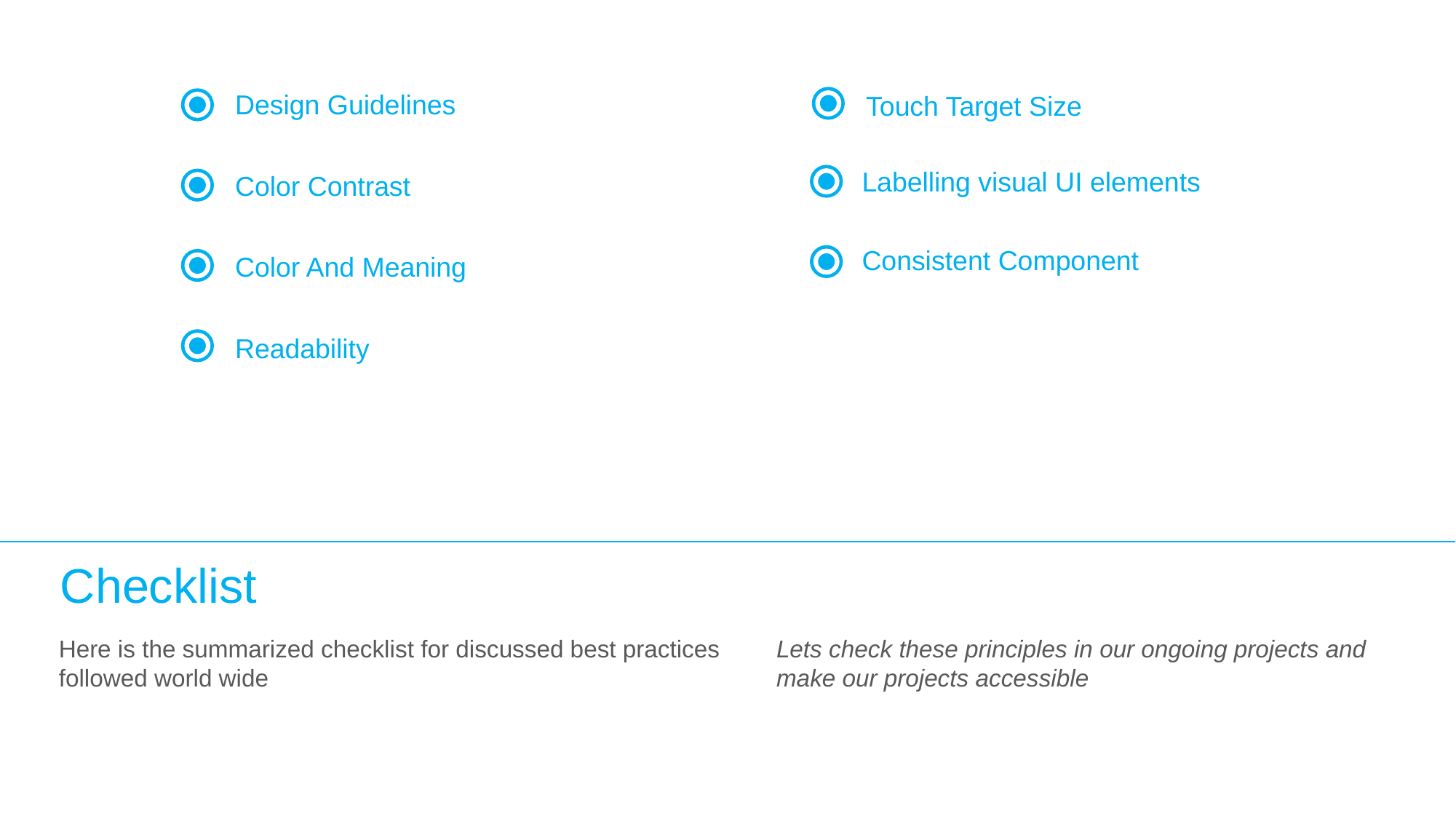

Design Guidelines

Touch Target Size

Labelling visual UI elements

Color Contrast

Consistent Component

Color And Meaning

Readability

Checklist
Here is the summarized checklist for discussed best practices followed world wide
Lets check these principles in our ongoing projects and make our projects accessible